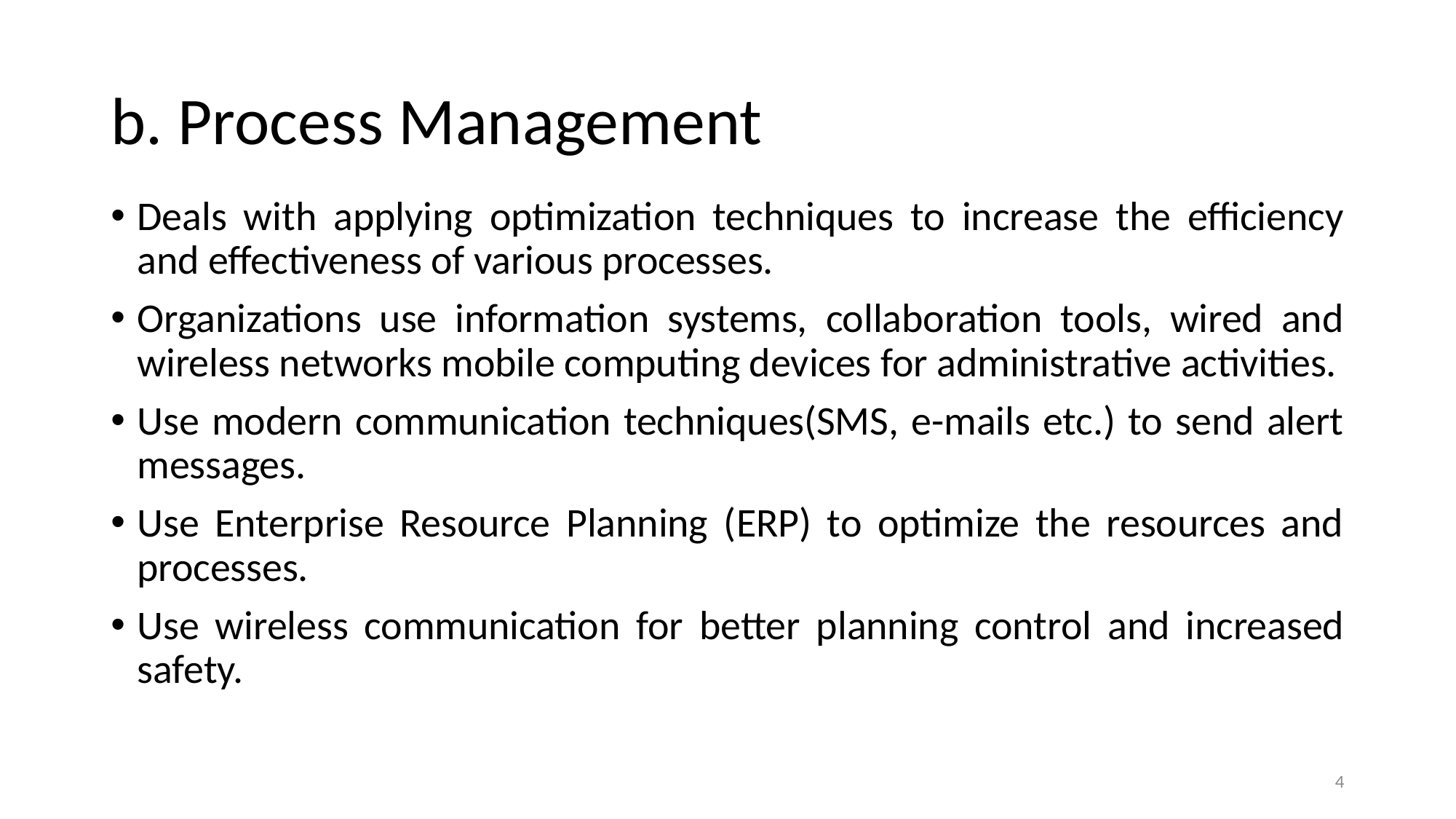

# b. Process Management
Deals with applying optimization techniques to increase the efficiency and effectiveness of various processes.
Organizations use information systems, collaboration tools, wired and wireless networks mobile computing devices for administrative activities.
Use modern communication techniques(SMS, e-mails etc.) to send alert messages.
Use Enterprise Resource Planning (ERP) to optimize the resources and processes.
Use wireless communication for better planning control and increased safety.
4